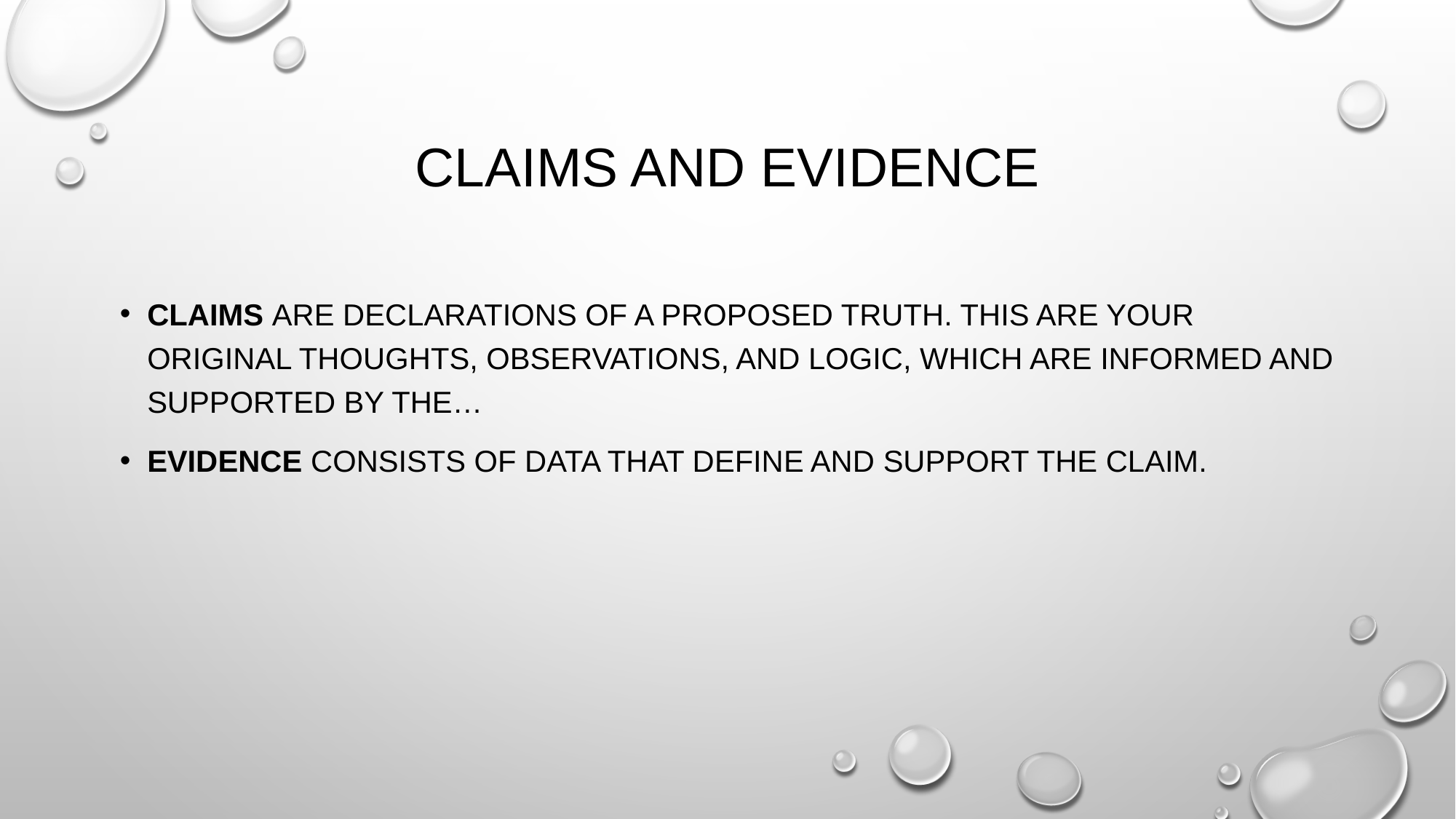

# Claims and Evidence
Claims are declarations of a proposed truth. This are your original thoughts, observations, and logic, which are informed and supported by the…
Evidence consists of data that define and support the claim.